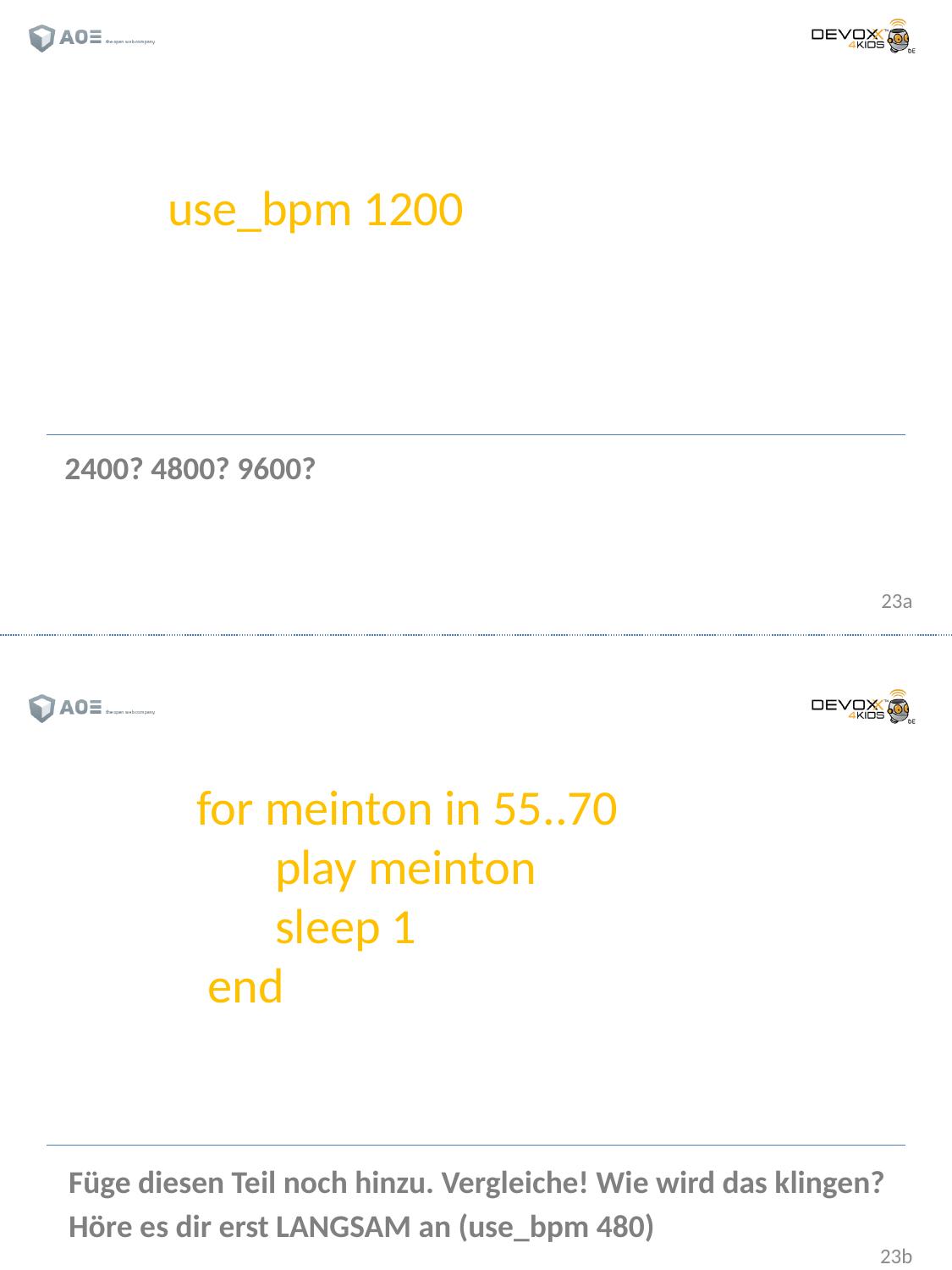

use_bpm 1200

2400? 4800? 9600?
for meinton in 55..70
       play meinton
       sleep 1
 end

Füge diesen Teil noch hinzu. Vergleiche! Wie wird das klingen?
Höre es dir erst LANGSAM an (use_bpm 480)